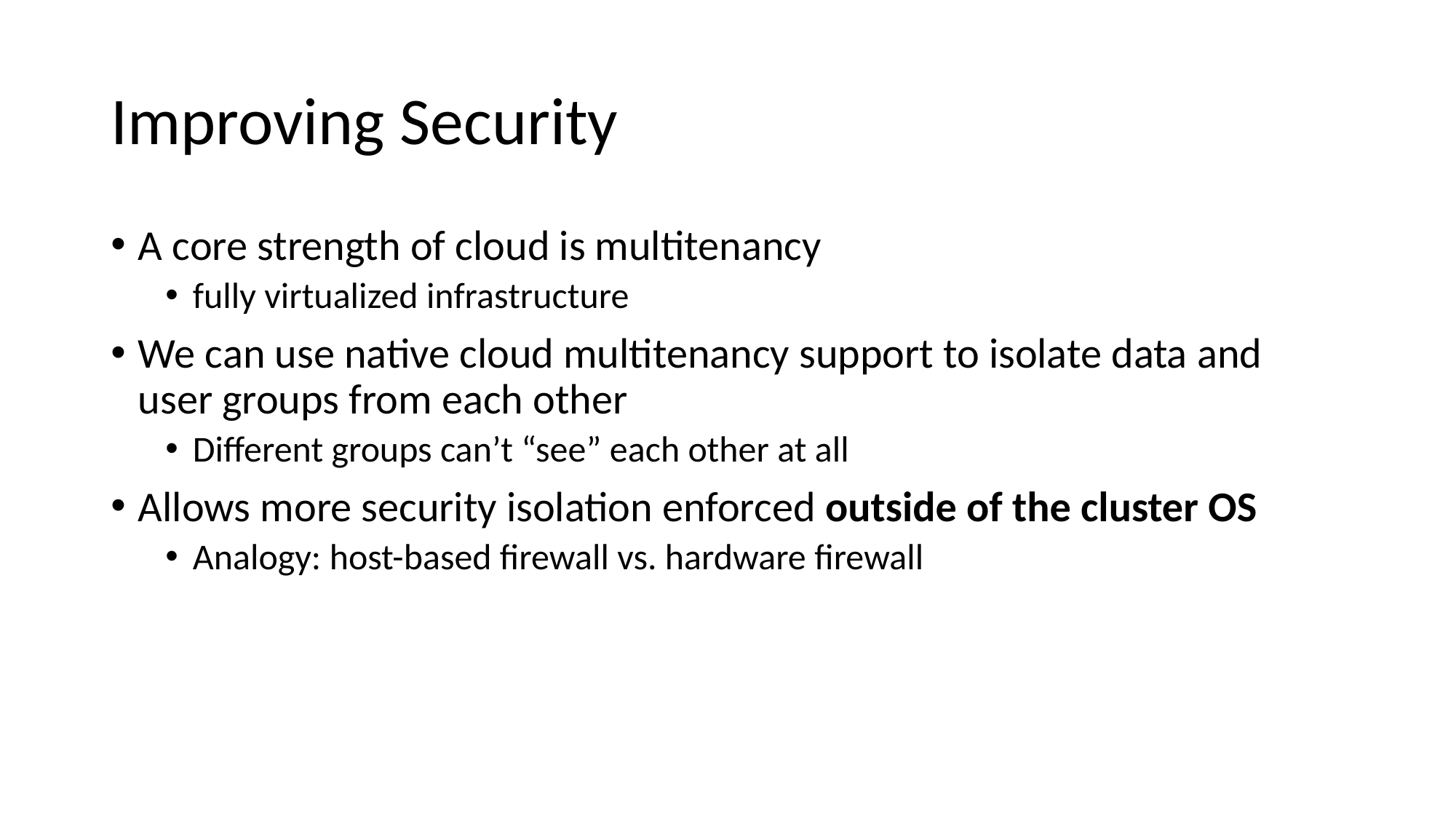

# Improving Security
A core strength of cloud is multitenancy
fully virtualized infrastructure
We can use native cloud multitenancy support to isolate data and user groups from each other
Different groups can’t “see” each other at all
Allows more security isolation enforced outside of the cluster OS
Analogy: host-based firewall vs. hardware firewall